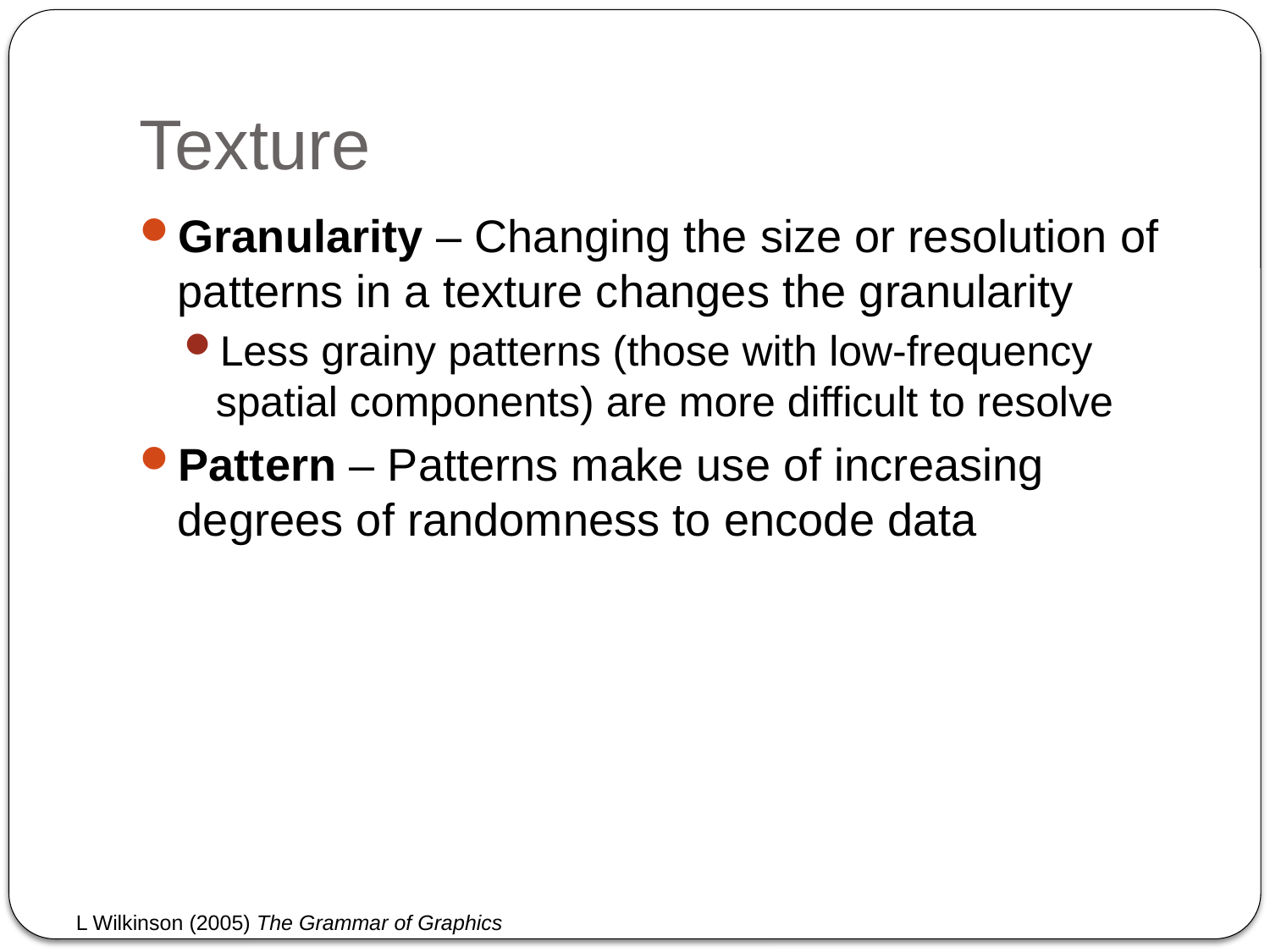

# Texture
Granularity – Changing the size or resolution of patterns in a texture changes the granularity
Less grainy patterns (those with low-frequency spatial components) are more difficult to resolve
Pattern – Patterns make use of increasing degrees of randomness to encode data
L Wilkinson (2005) The Grammar of Graphics